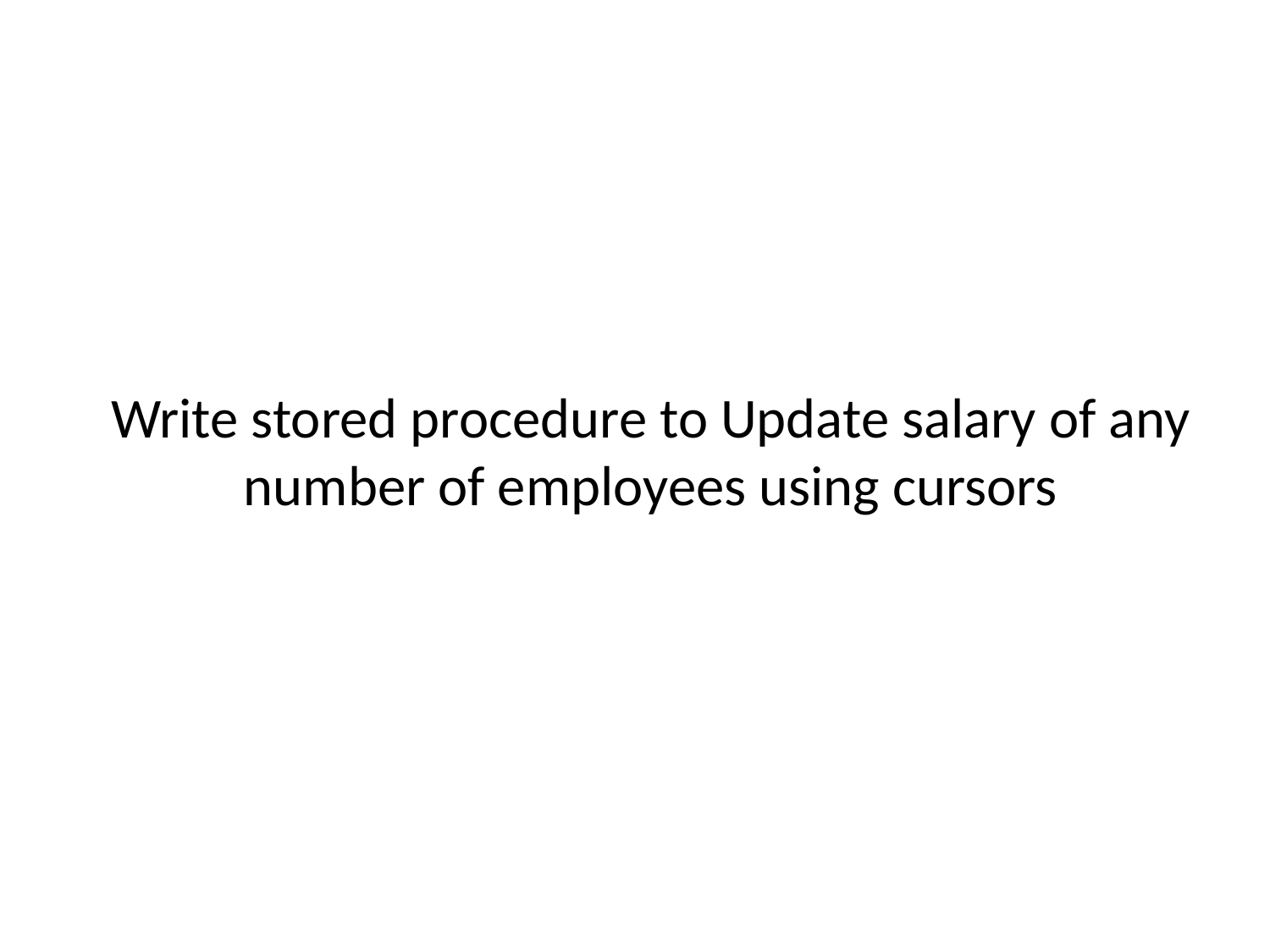

# Write stored procedure to Update salary of any number of employees using cursors